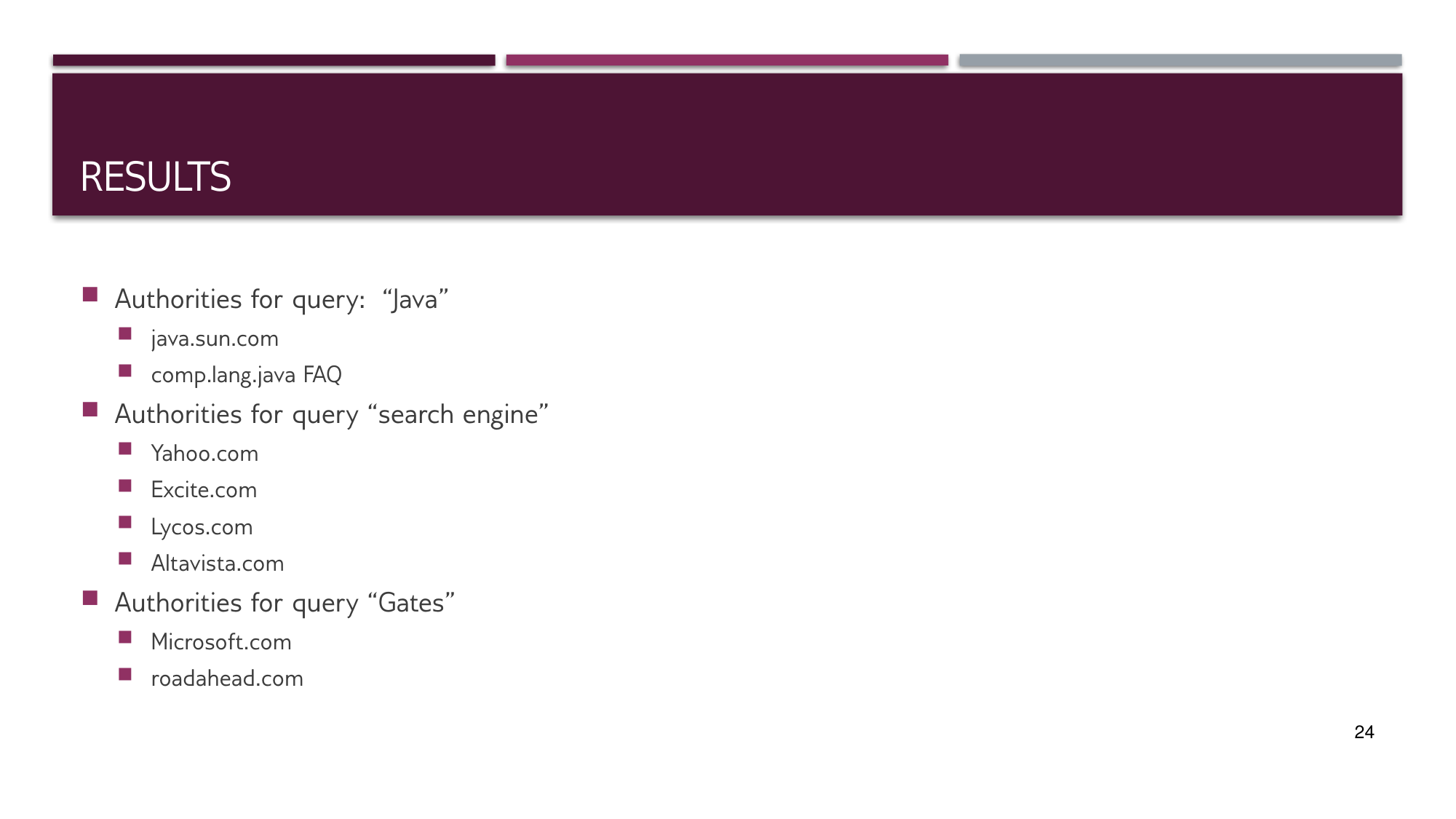

# Results
Authorities for query:  “Java”
java.sun.com
comp.lang.java FAQ
Authorities for query “search engine”
Yahoo.com
Excite.com
Lycos.com
Altavista.com
Authorities for query “Gates”
Microsoft.com
roadahead.com

24